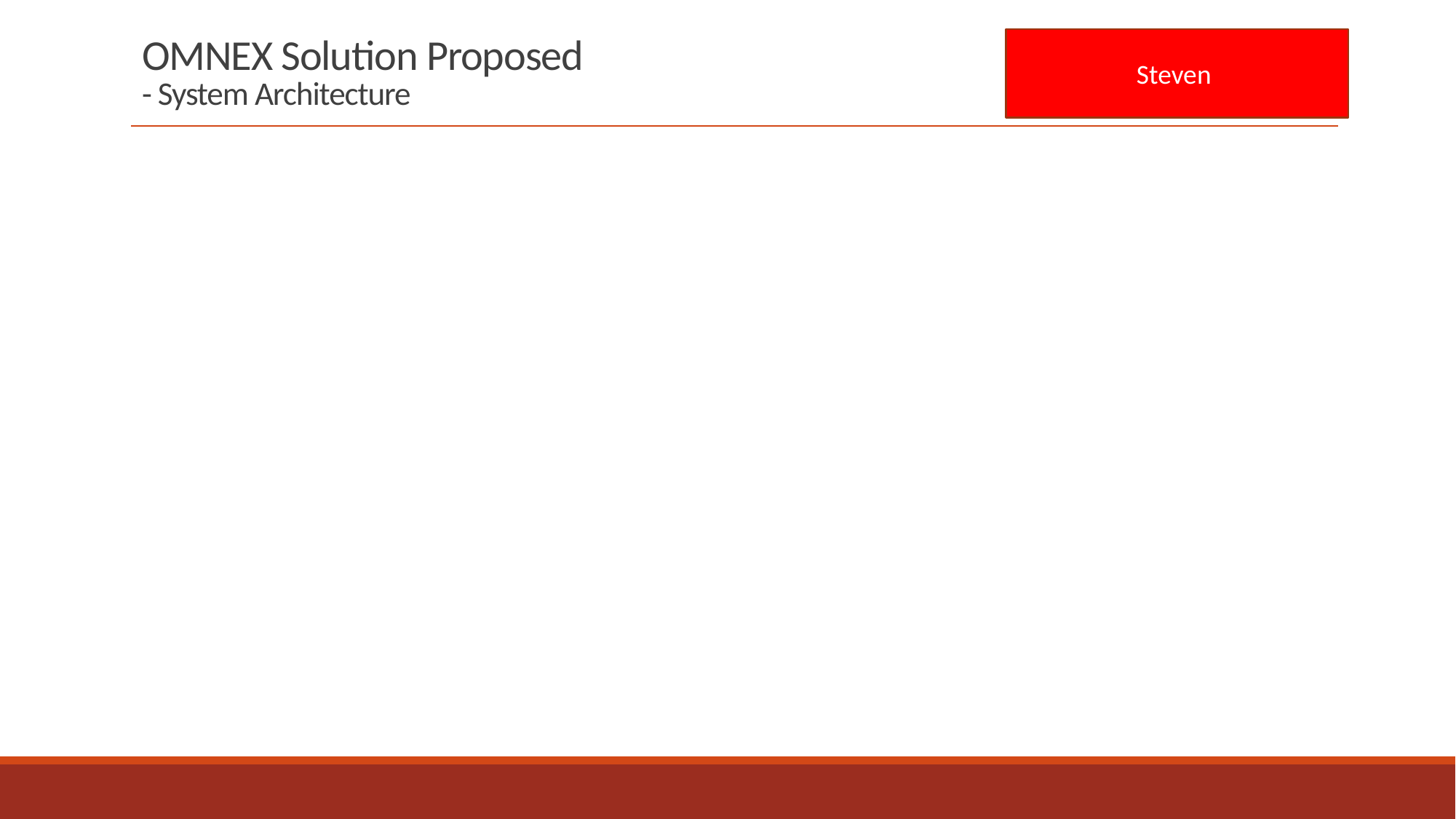

# OMNEX Solution Proposed - System Architecture
Steven